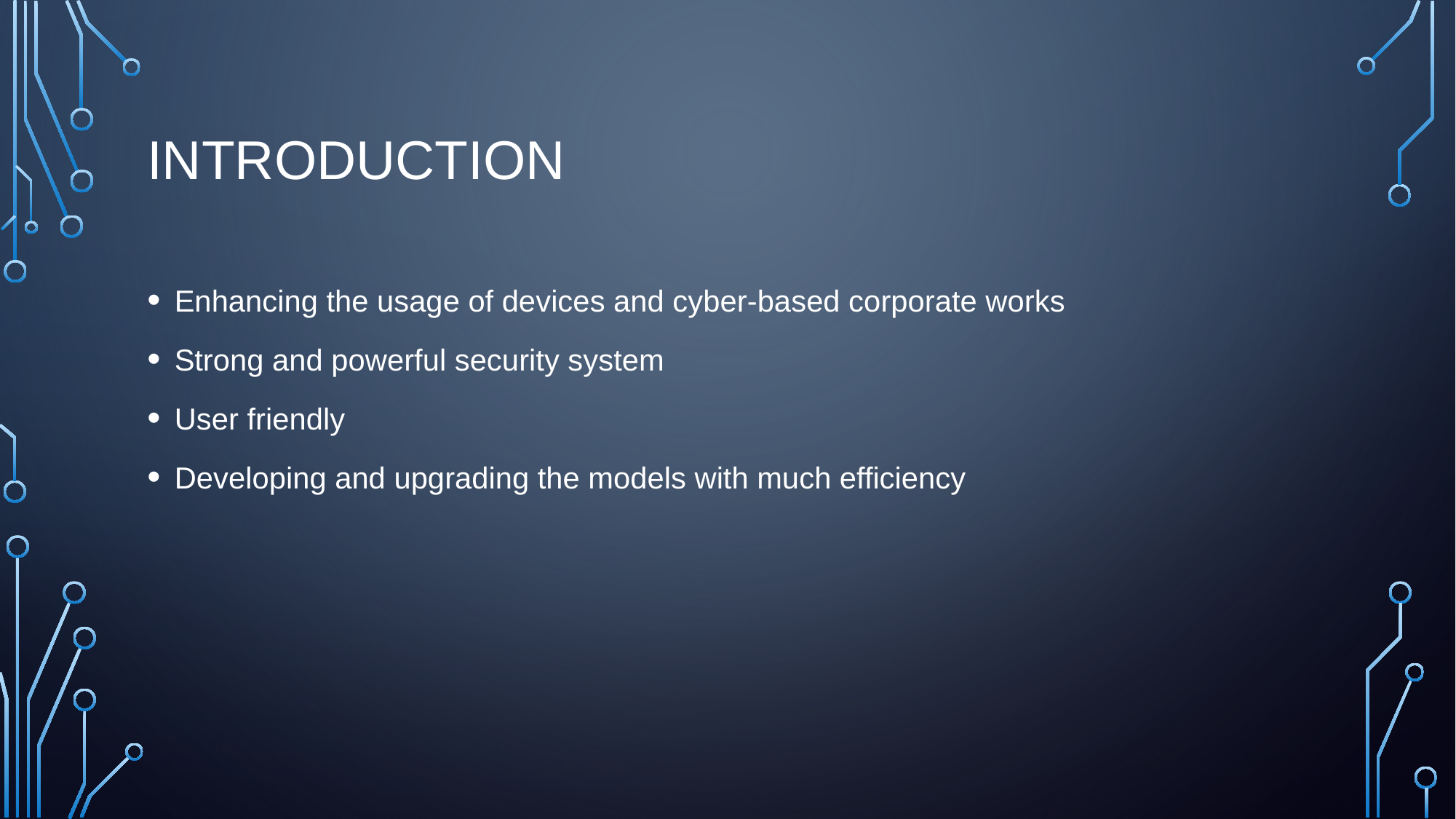

# introduction
Enhancing the usage of devices and cyber-based corporate works
Strong and powerful security system
User friendly
Developing and upgrading the models with much efficiency